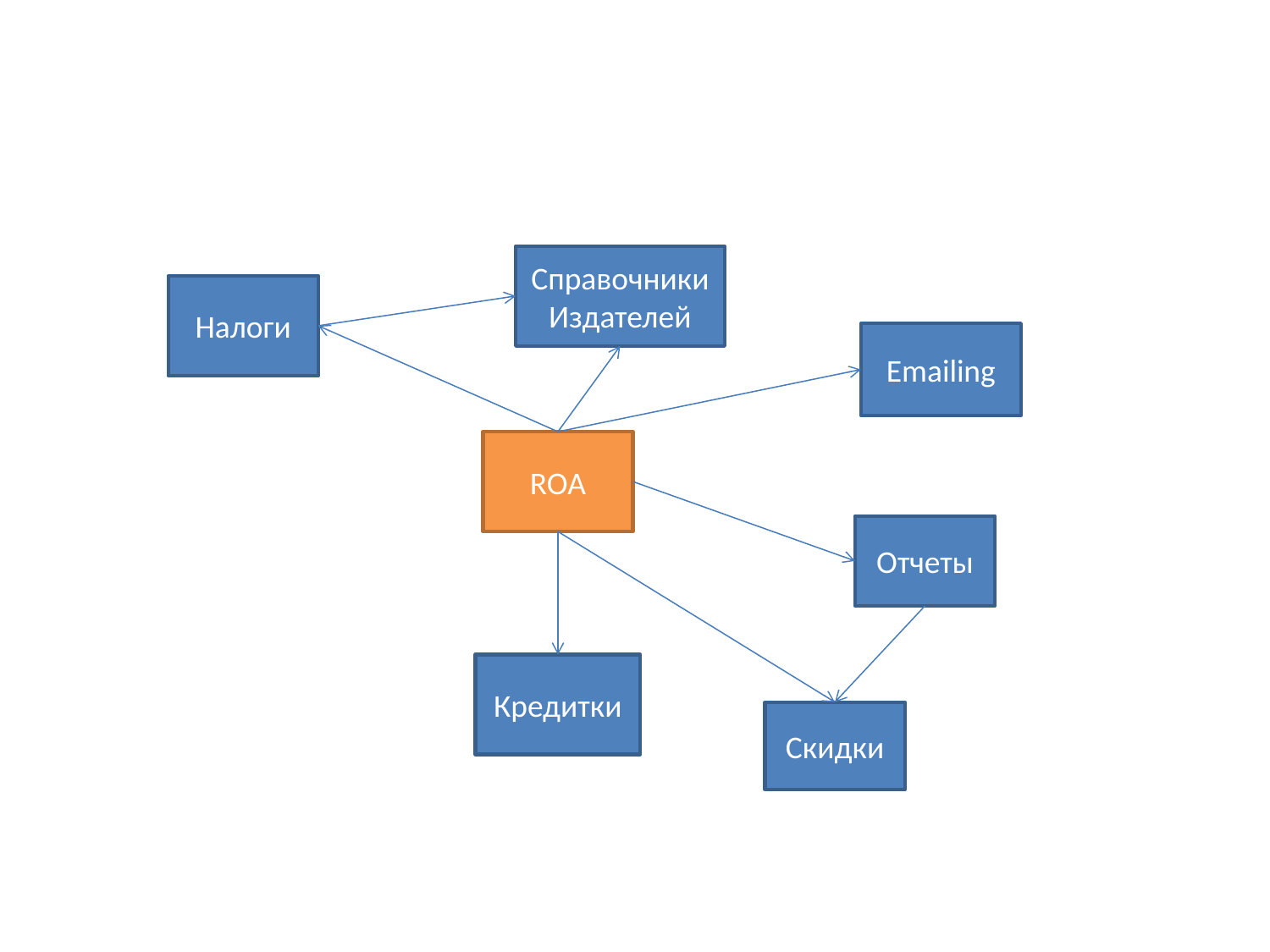

#
Справочники Издателей
Налоги
Emailing
ROA
Отчеты
Кредитки
Скидки